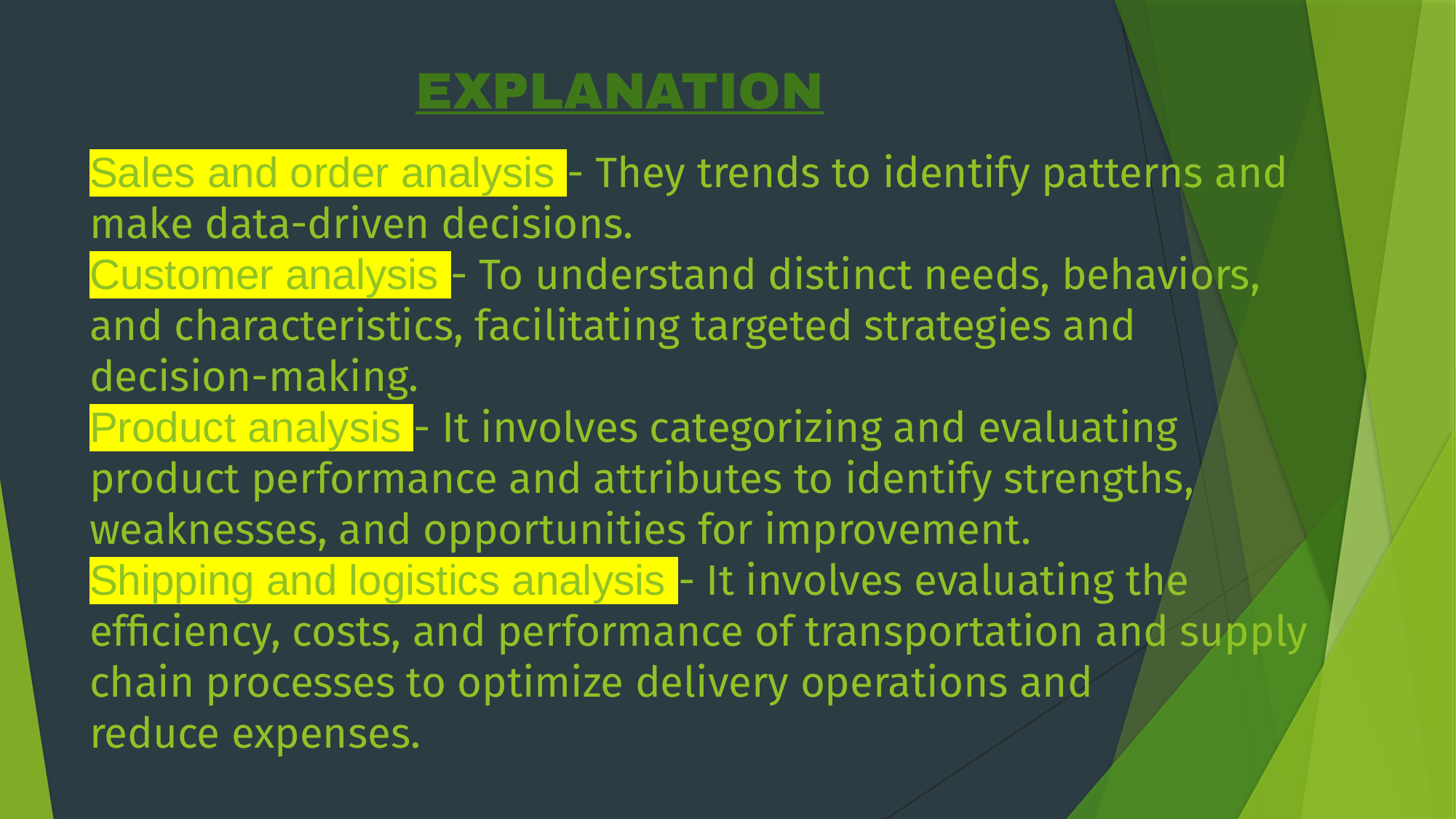

EXPLANATION
# Sales and order analysis - They trends to identify patterns and make data-driven decisions. Customer analysis - To understand distinct needs, behaviors, and characteristics, facilitating targeted strategies and decision-making. Product analysis - It involves categorizing and evaluating product performance and attributes to identify strengths, weaknesses, and opportunities for improvement. Shipping and logistics analysis - It involves evaluating the efficiency, costs, and performance of transportation and supply chain processes to optimize delivery operations and reduce expenses.